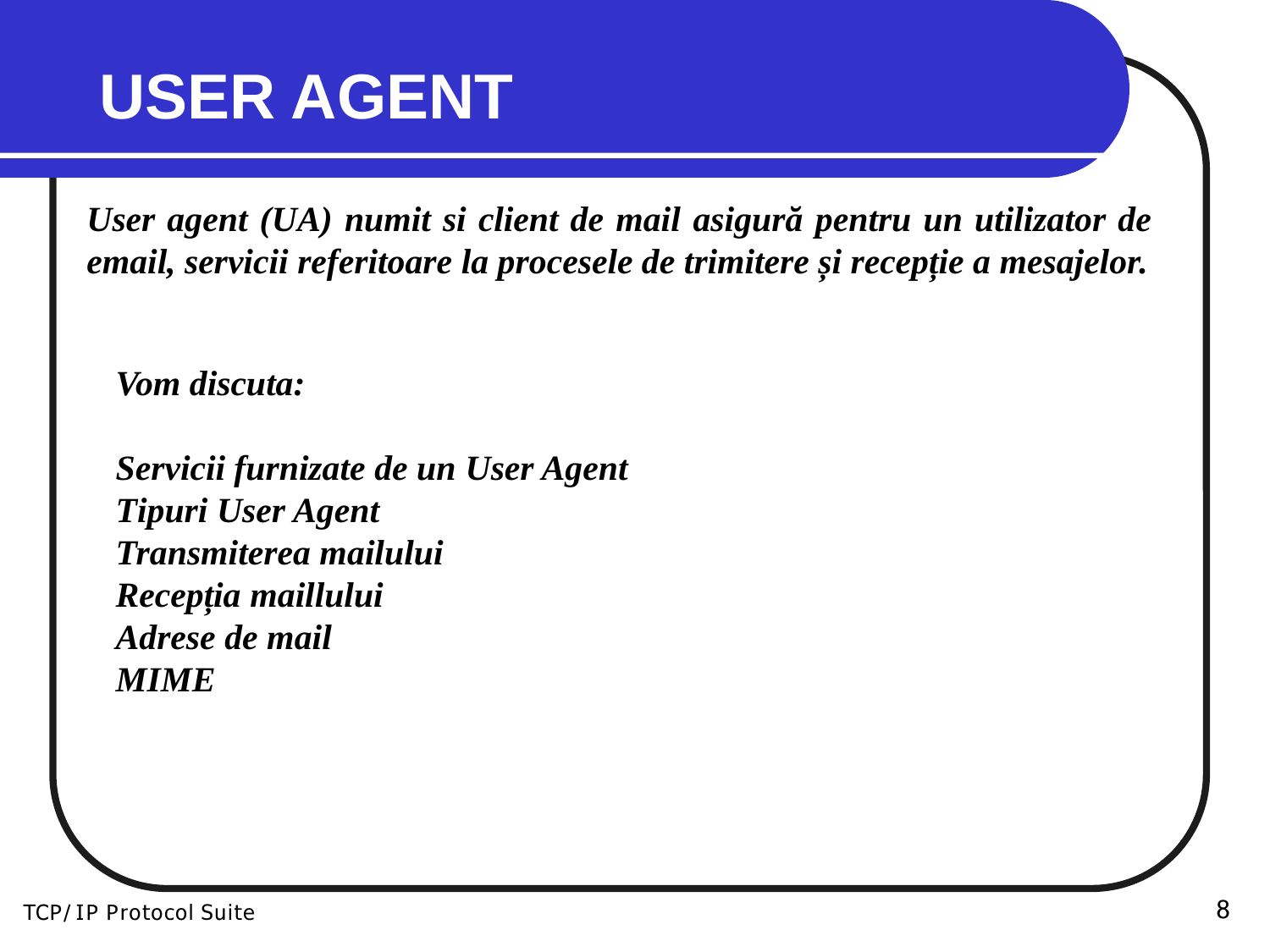

USER AGENT
User agent (UA) numit si client de mail asigură pentru un utilizator de email, servicii referitoare la procesele de trimitere și recepție a mesajelor.
Vom discuta:

Servicii furnizate de un User Agent
Tipuri User Agent
Transmiterea mailului
Recepția maillului
Adrese de mail
MIME
8
TCP/IP Protocol Suite